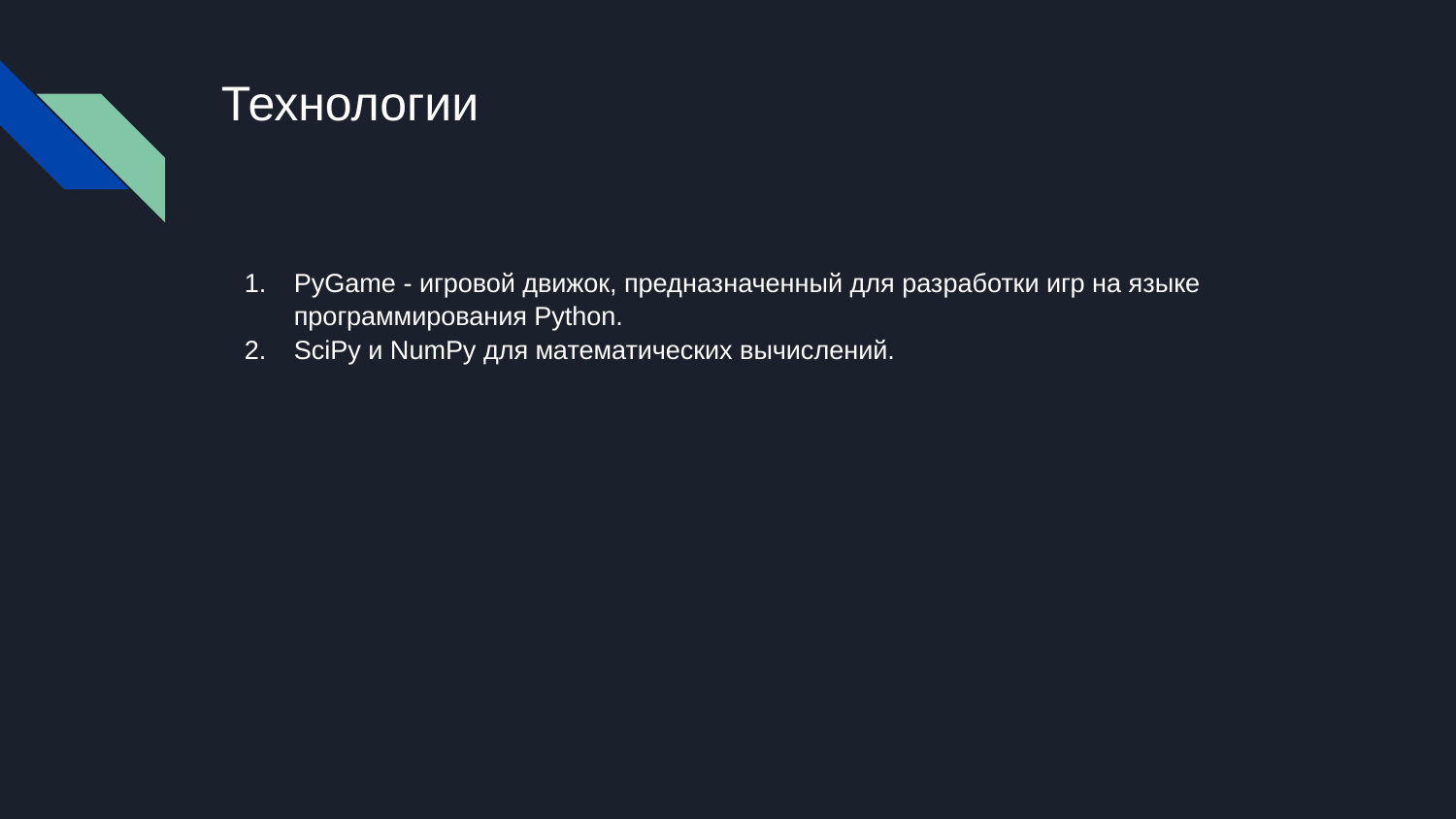

# Технологии
PyGame - игровой движок, предназначенный для разработки игр на языке программирования Python.
SciPy и NumPy для математических вычислений.